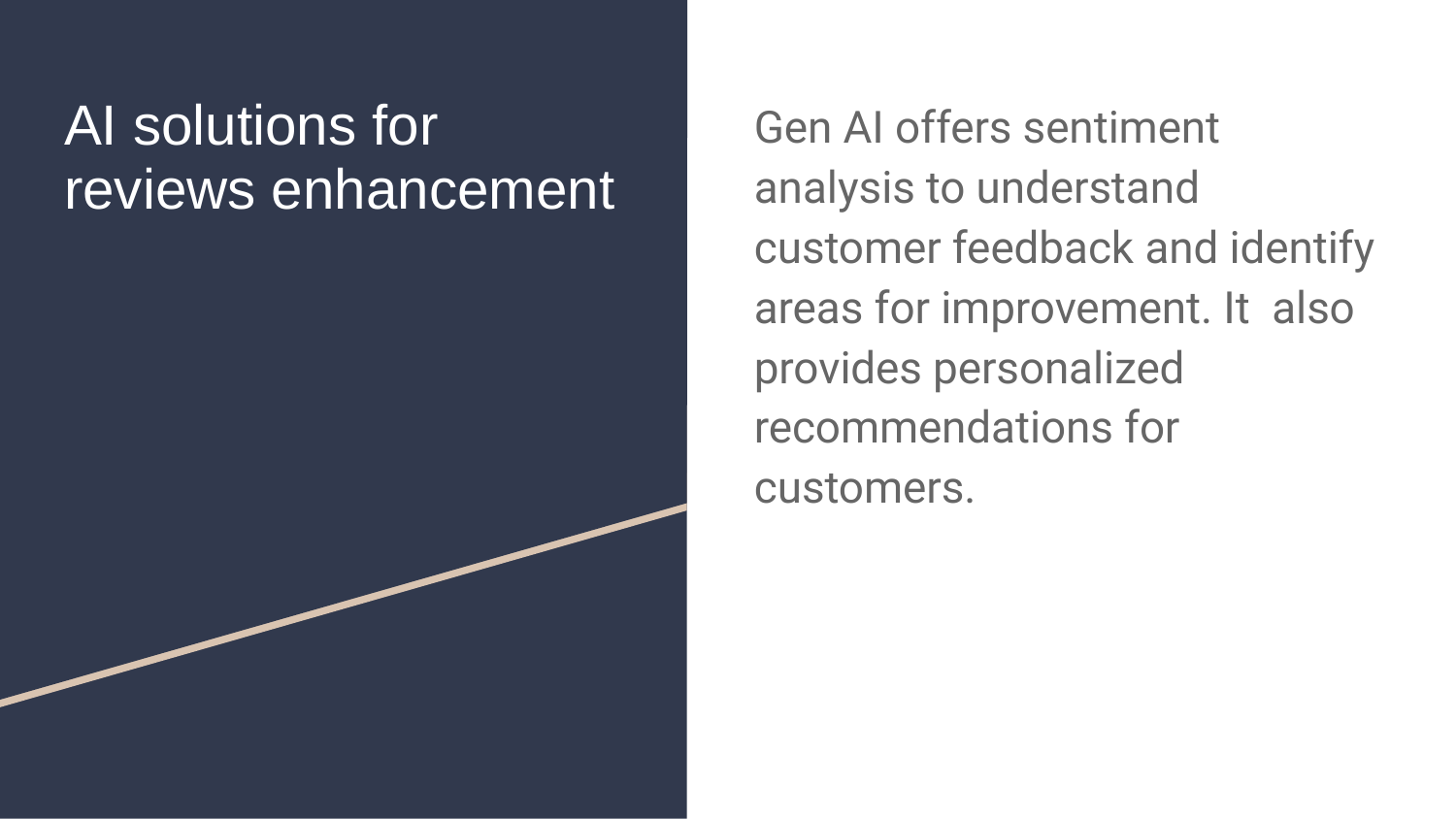

# AI solutions for reviews enhancement
Gen AI offers sentiment analysis to understand  customer feedback and identify areas for improvement. It  also provides personalized recommendations for  customers.